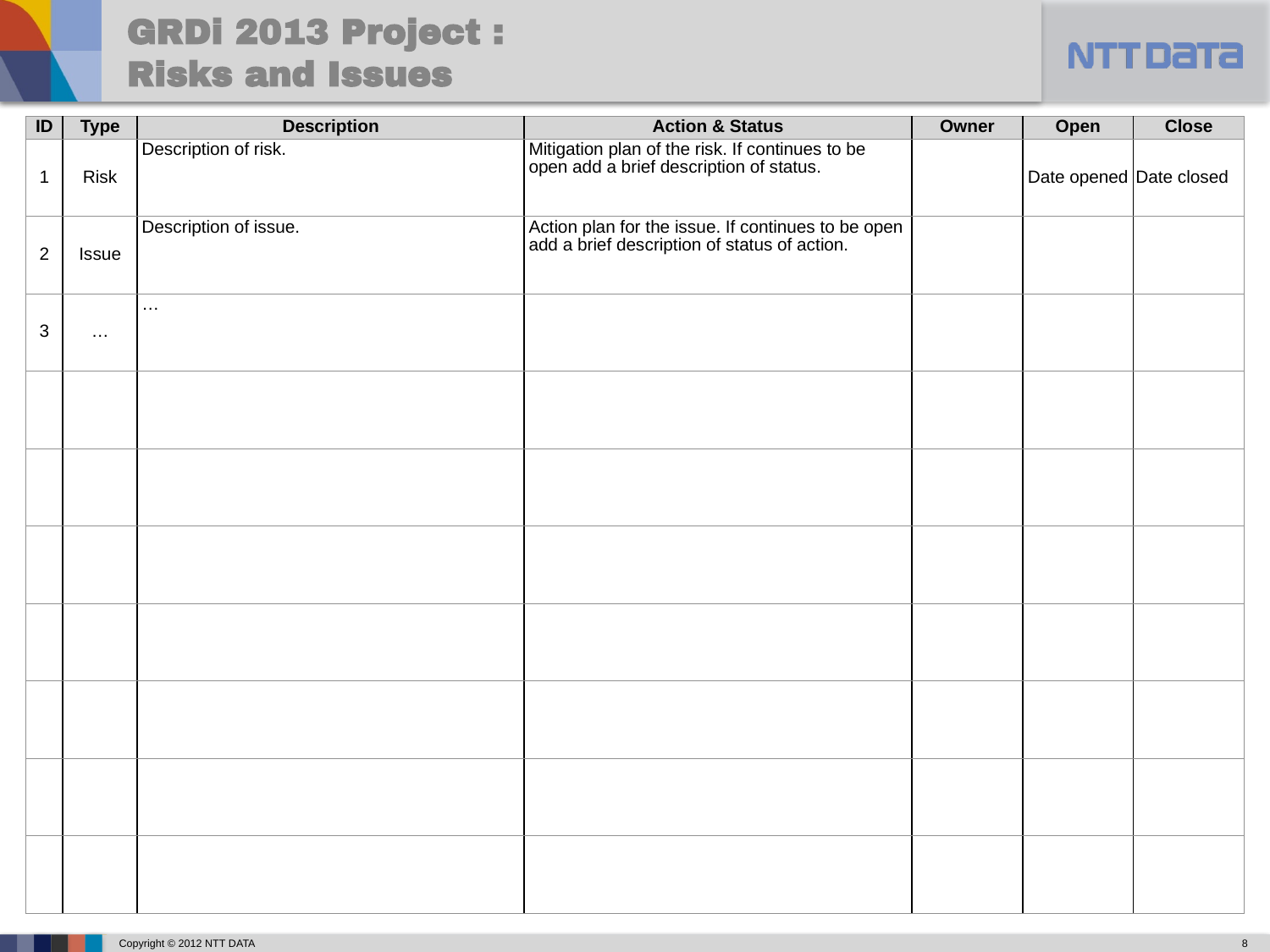

GRDi 2013 Project :
Risks and Issues
| ID | Type | Description | Action & Status | Owner | Open | Close |
| --- | --- | --- | --- | --- | --- | --- |
| 1 | Risk | Description of risk. | Mitigation plan of the risk. If continues to be open add a brief description of status. |  | Date opened | Date closed |
| 2 | Issue | Description of issue. | Action plan for the issue. If continues to be open add a brief description of status of action. |  |  |  |
| 3 | … | … |  |  |  |  |
|  |  |  |  |  |  |  |
|  |  |  |  |  |  |  |
|  |  |  |  |  |  |  |
|  |  |  |  |  |  |  |
|  |  |  |  |  |  |  |
|  |  |  |  |  |  |  |
|  |  |  |  |  |  |  |